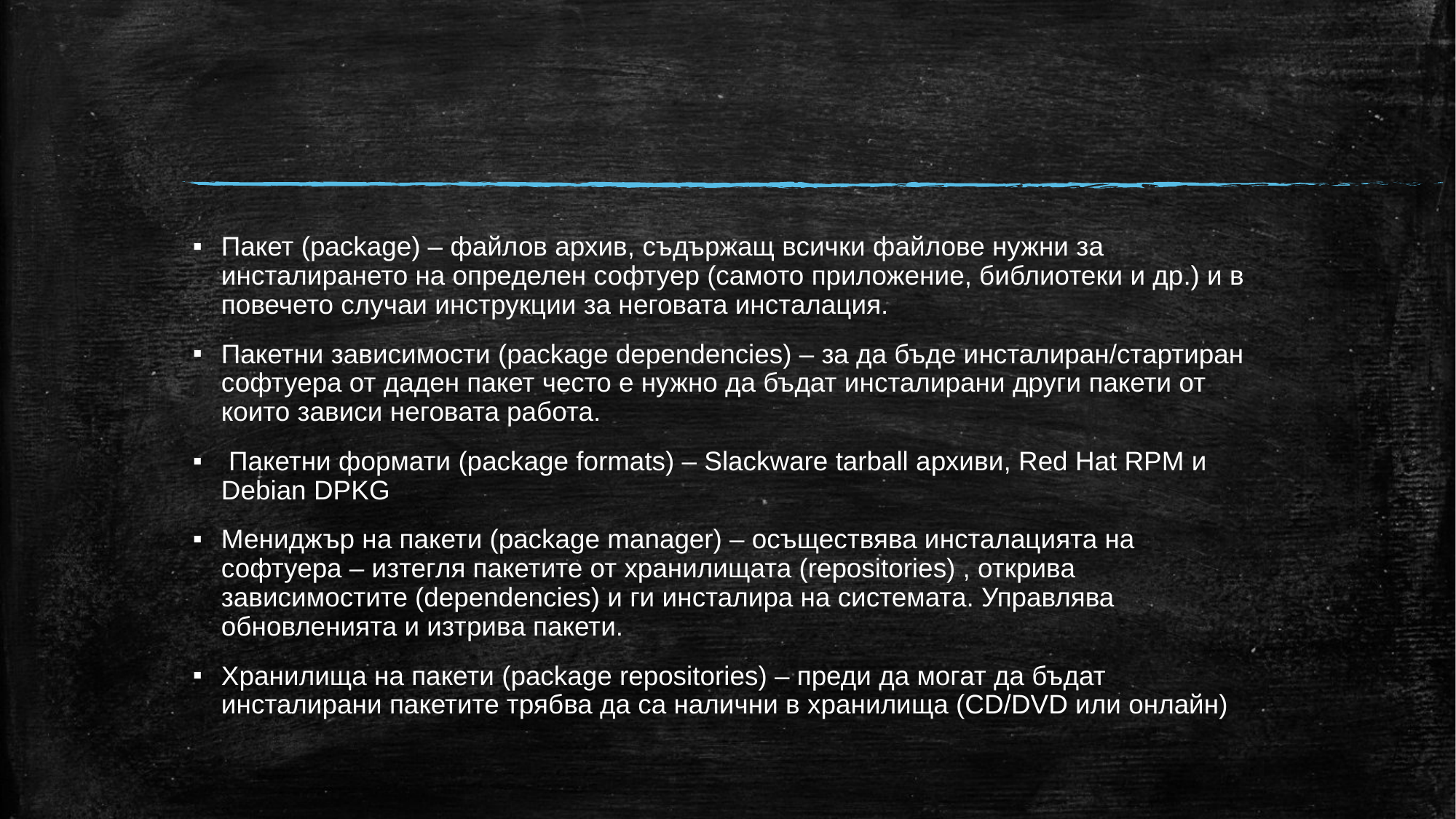

#
Пакет (package) – файлов архив, съдържащ всички файлове нужни за инсталирането на определен софтуер (самото приложение, библиотеки и др.) и в повечето случаи инструкции за неговата инсталация.
Пакетни зависимости (package dependencies) – за да бъде инсталиран/стартиран софтуера от даден пакет често е нужно да бъдат инсталирани други пакети от които зависи неговата работа.
 Пакетни формати (package formats) – Slackware tarball архиви, Red Hat RPM и Debian DPKG
Мениджър на пакети (package manager) – осъществява инсталацията на софтуера – изтегля пакетите от хранилищата (repositories) , открива зависимостите (dependencies) и ги инсталира на системата. Управлява обновленията и изтрива пакети.
Хранилища на пакети (package repositories) – преди да могат да бъдат инсталирани пакетите трябва да са налични в хранилища (CD/DVD или онлайн)